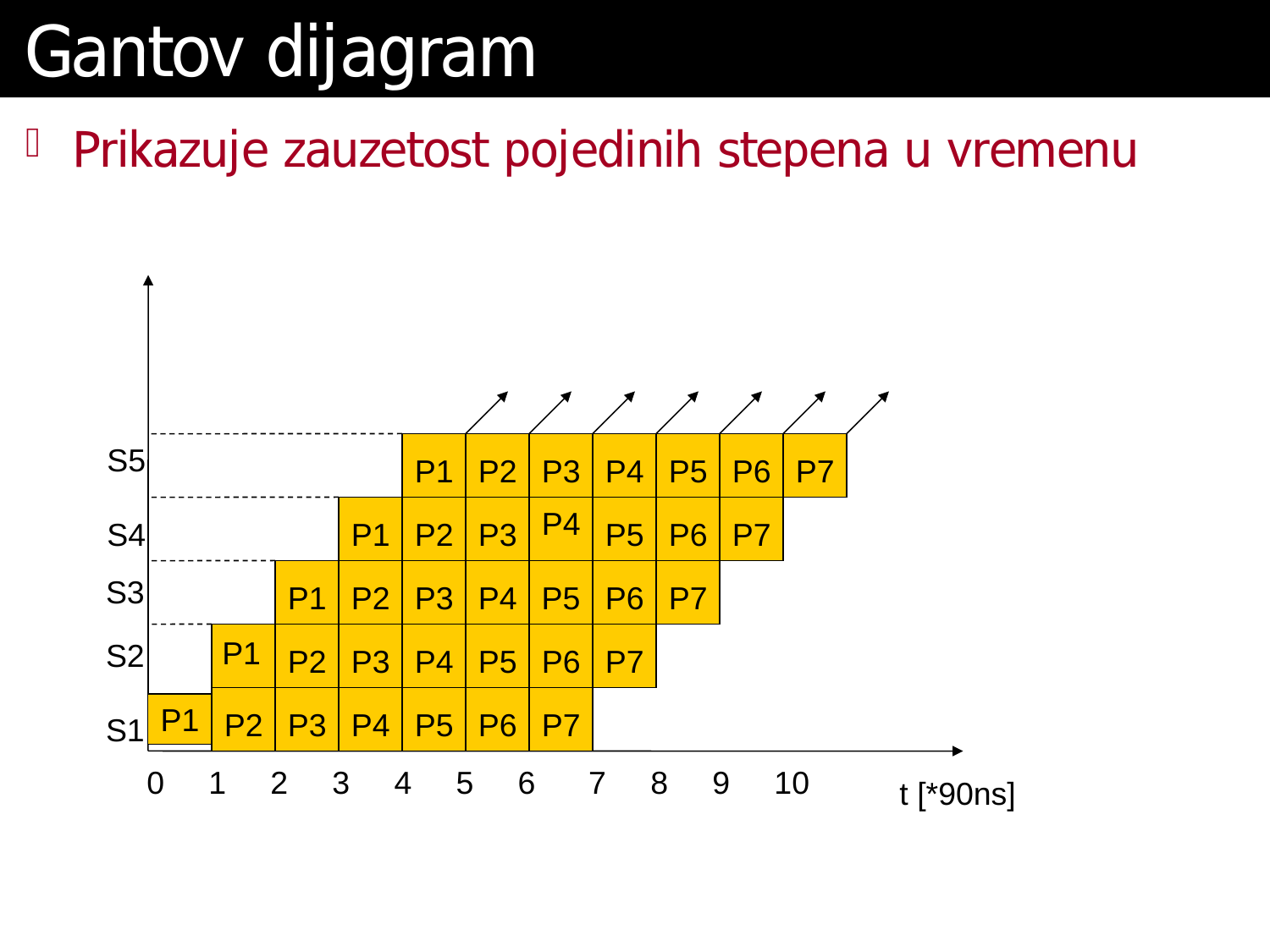

# Gantov dijagram
Prikazuje zauzetost pojedinih stepena u vremenu

S5

P1
P2
P3
P4
P5
P6
P7

P4

S4
P1
P2
P3
P5
P6
P7

S3
P1
P2
P3
P4
P5
P6
P7

P1
S2
P2
P3
P4
P5
P6
P7

P1
P2
P3
P4
P5
P6
P7
S1

0     1     2     3     4     5     6      7     8     9     10
t [*90ns]